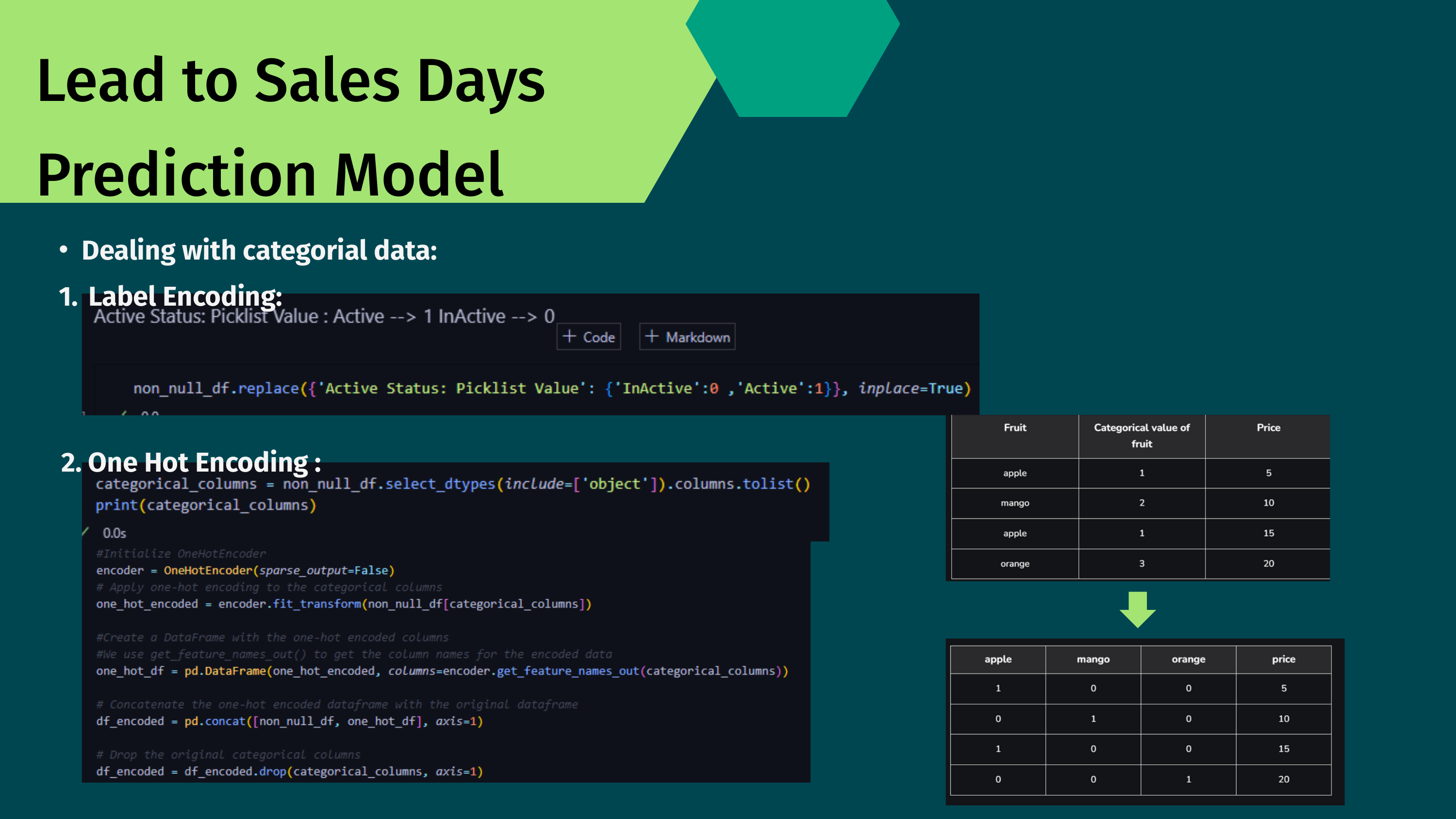

Lead to Sales Days Prediction Model
Dealing with categorial data:
 Label Encoding:

    2. One Hot Encoding :